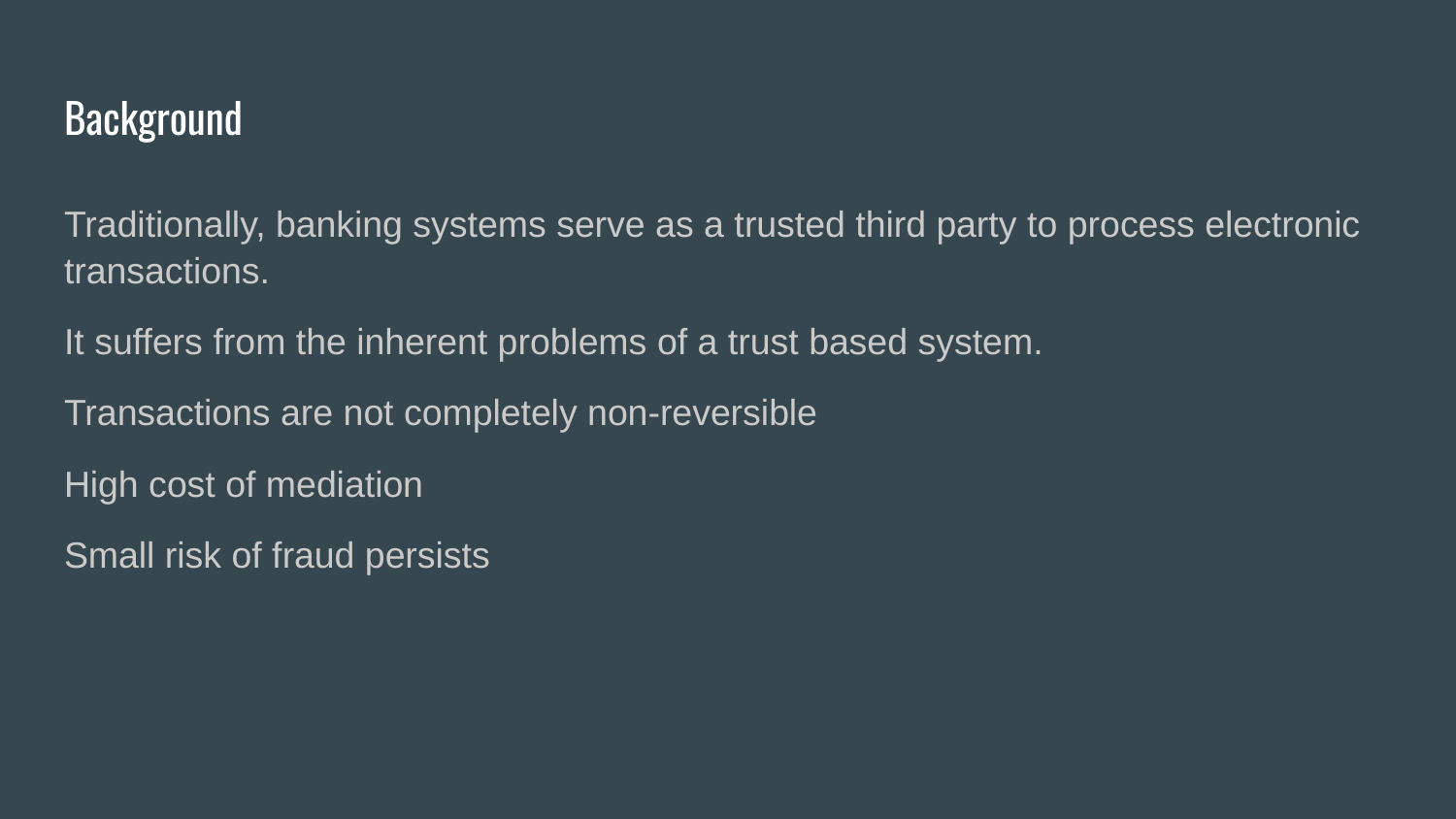

# Background
Traditionally, banking systems serve as a trusted third party to process electronic transactions.
It suffers from the inherent problems of a trust based system.
Transactions are not completely non-reversible
High cost of mediation
Small risk of fraud persists